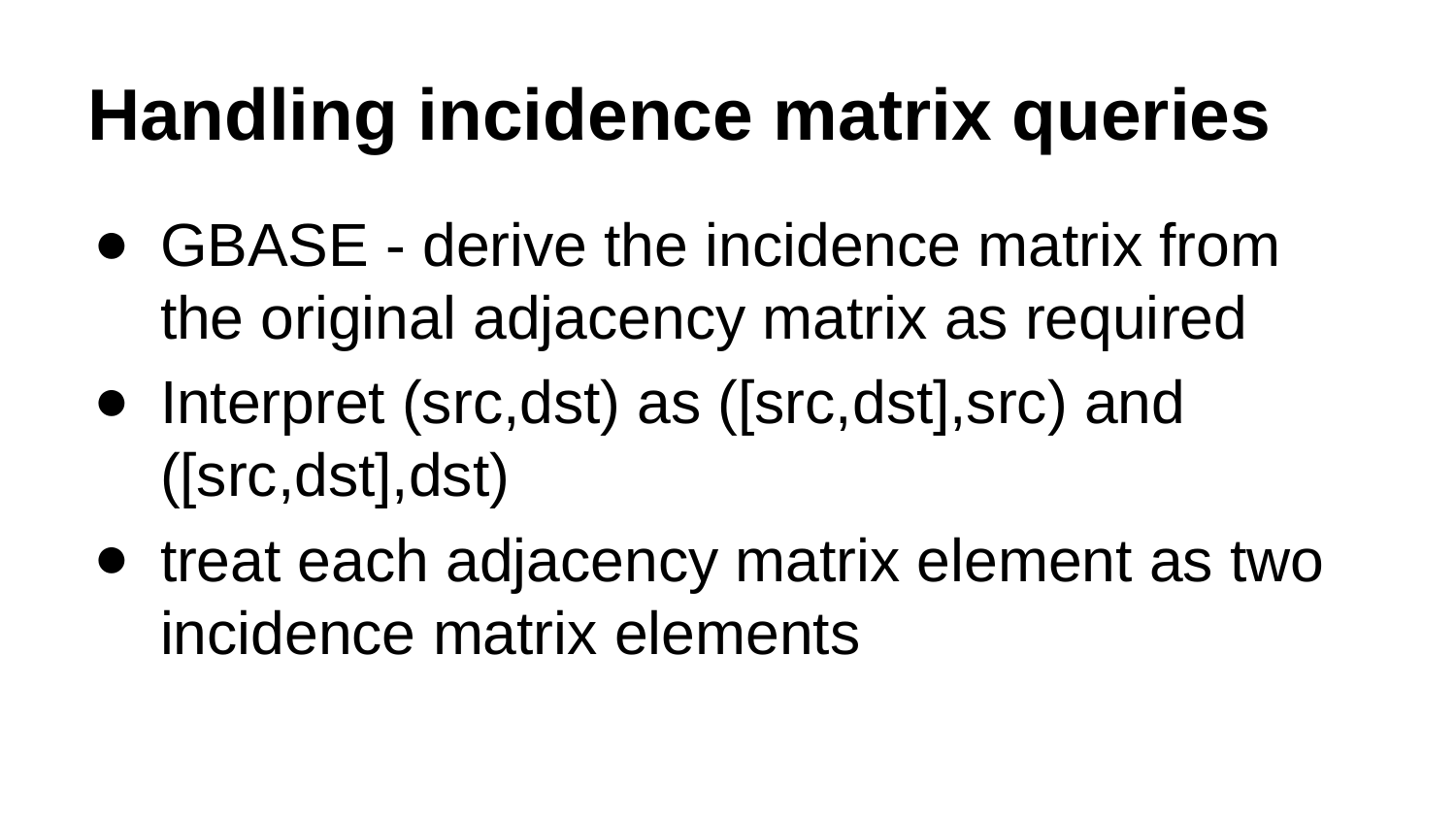

# Handling incidence matrix queries
GBASE - derive the incidence matrix from the original adjacency matrix as required
Interpret (src,dst) as ([src,dst],src) and ([src,dst],dst)
treat each adjacency matrix element as two incidence matrix elements